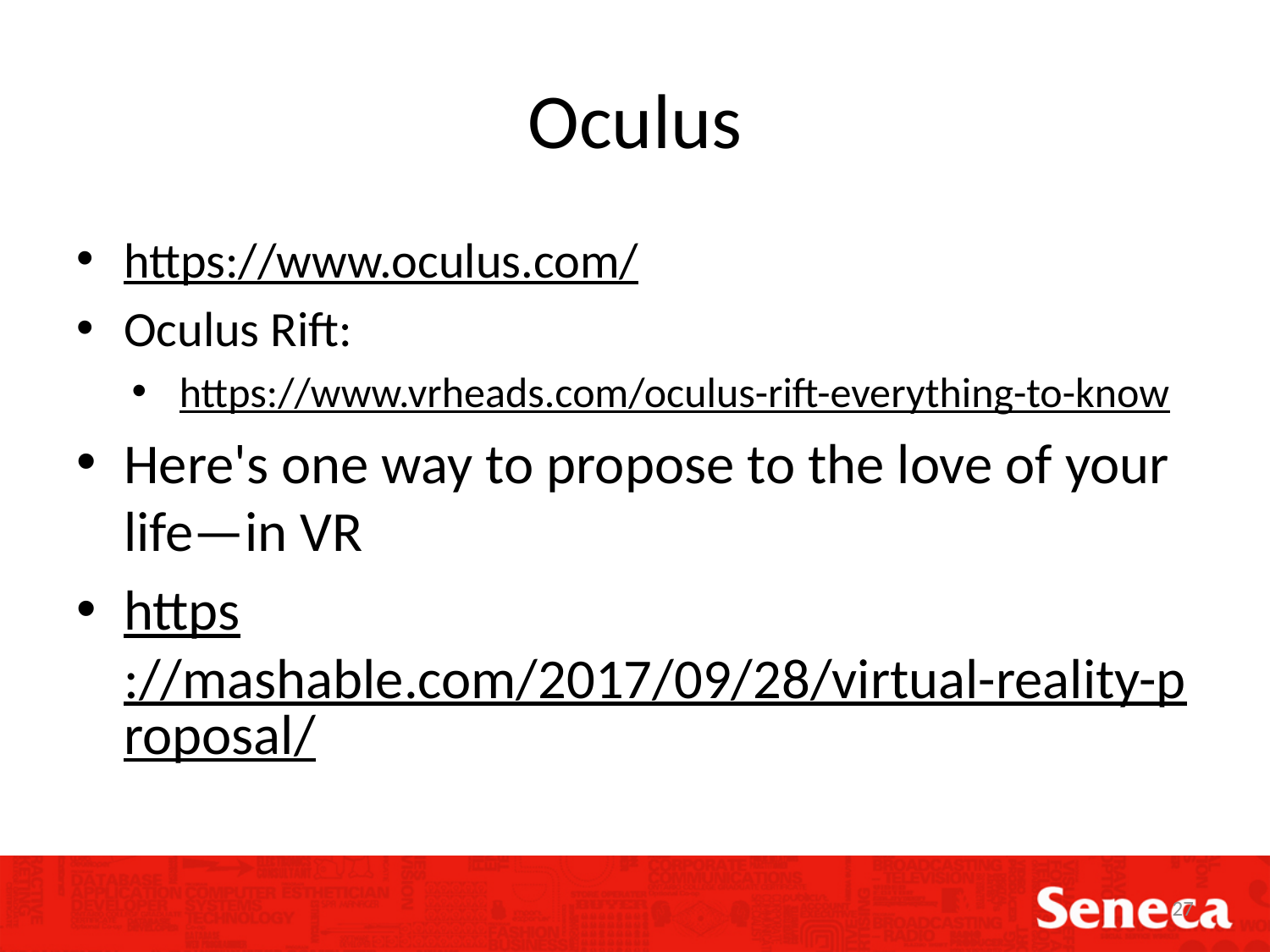

# Oculus
https://www.oculus.com/
Oculus Rift:
https://www.vrheads.com/oculus-rift-everything-to-know
Here's one way to propose to the love of your life—in VR
https://mashable.com/2017/09/28/virtual-reality-proposal/
27